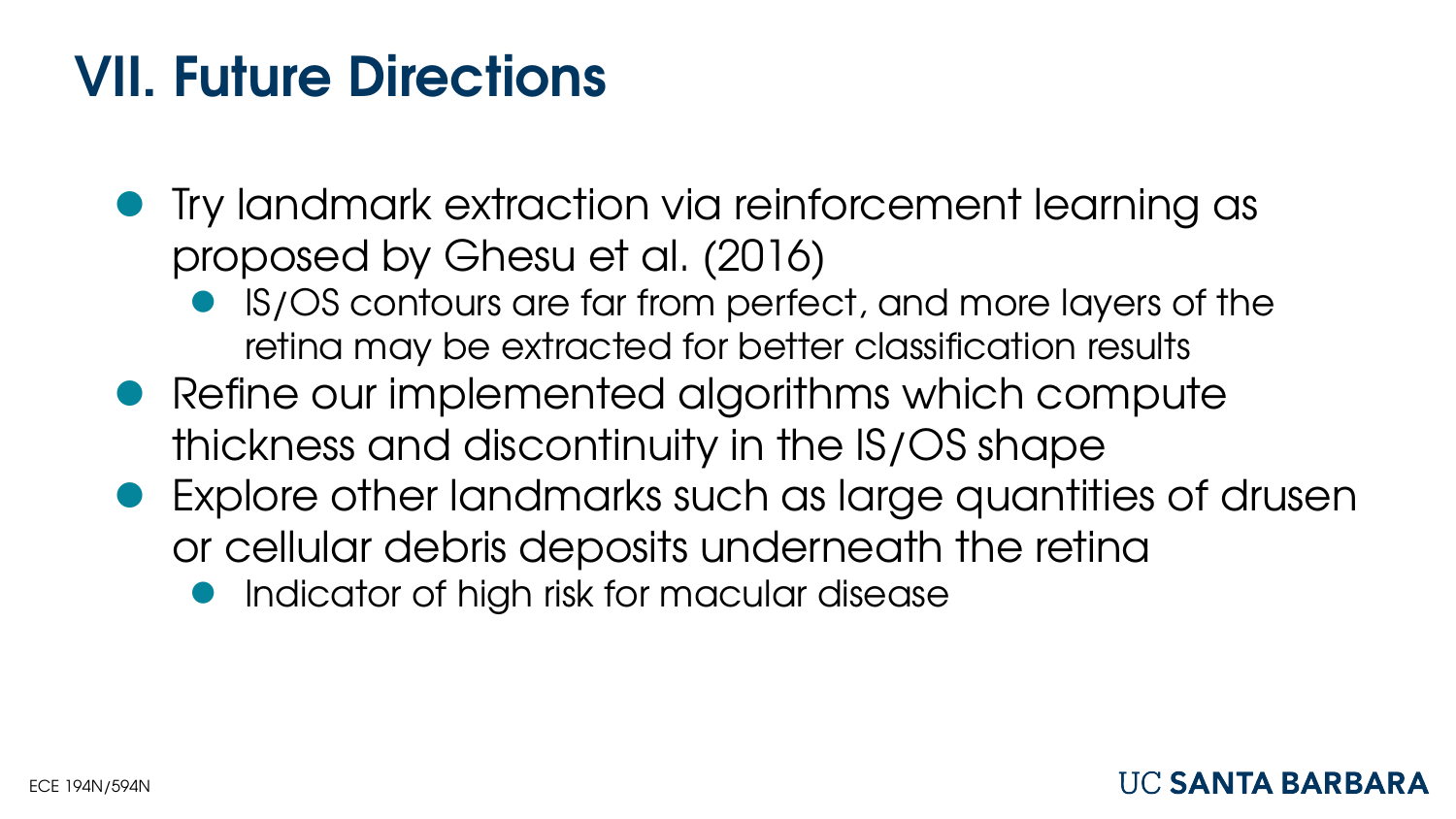

# VII. Future Directions
Try landmark extraction via reinforcement learning as proposed by Ghesu et al. (2016)
IS/OS contours are far from perfect, and more layers of the retina may be extracted for better classification results
Refine our implemented algorithms which compute thickness and discontinuity in the IS/OS shape
Explore other landmarks such as large quantities of drusen or cellular debris deposits underneath the retina
Indicator of high risk for macular disease